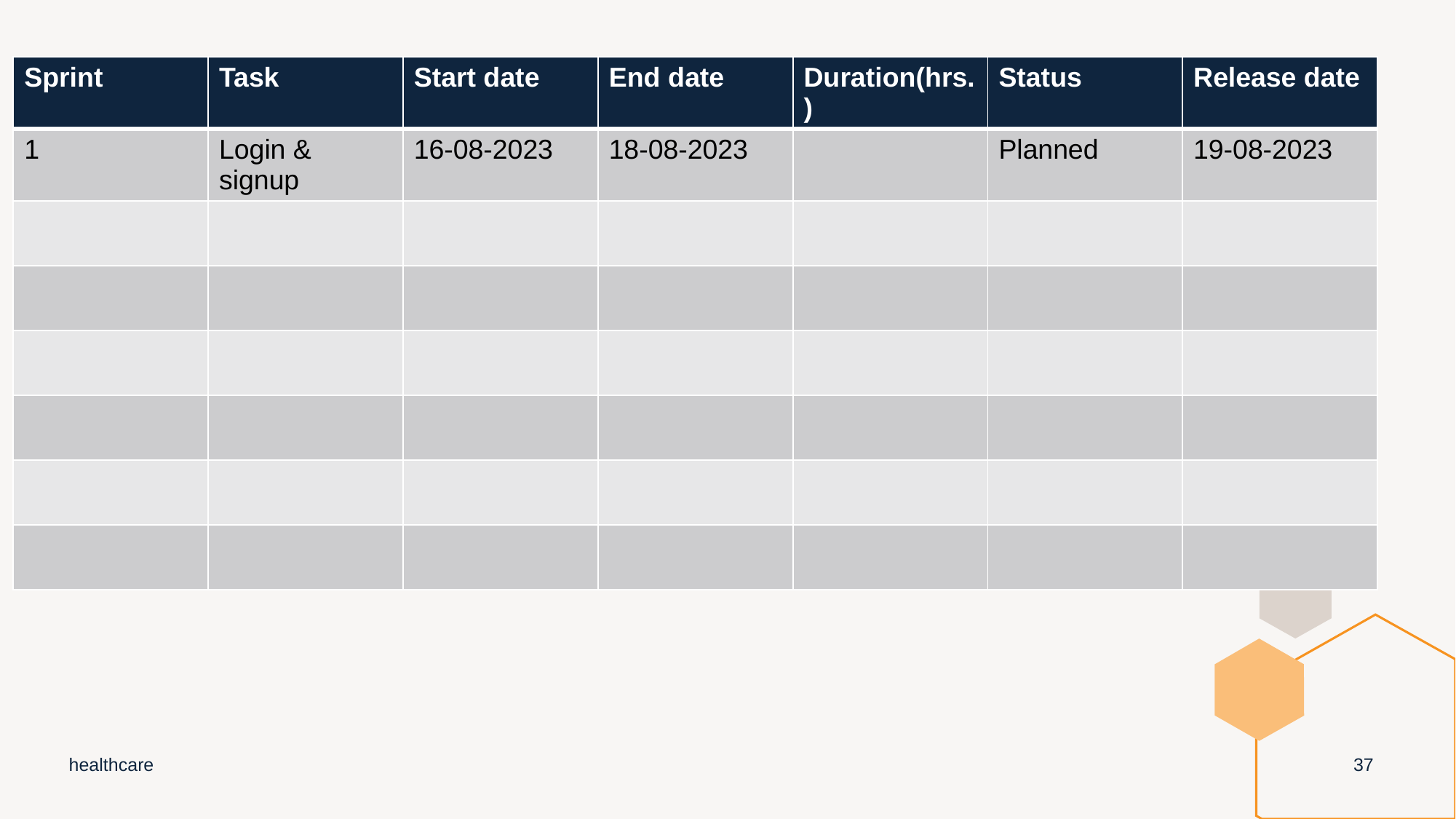

| Sprint | Task | Start date | End date | Duration(hrs.) | Status | Release date |
| --- | --- | --- | --- | --- | --- | --- |
| 1 | Login & signup | 16-08-2023 | 18-08-2023 |  | Planned | 19-08-2023 |
|  |  |  |  |  |  |  |
|  |  |  |  |  |  |  |
|  |  |  |  |  |  |  |
|  |  |  |  |  |  |  |
|  |  |  |  |  |  |  |
|  |  |  |  |  |  |  |
healthcare
37